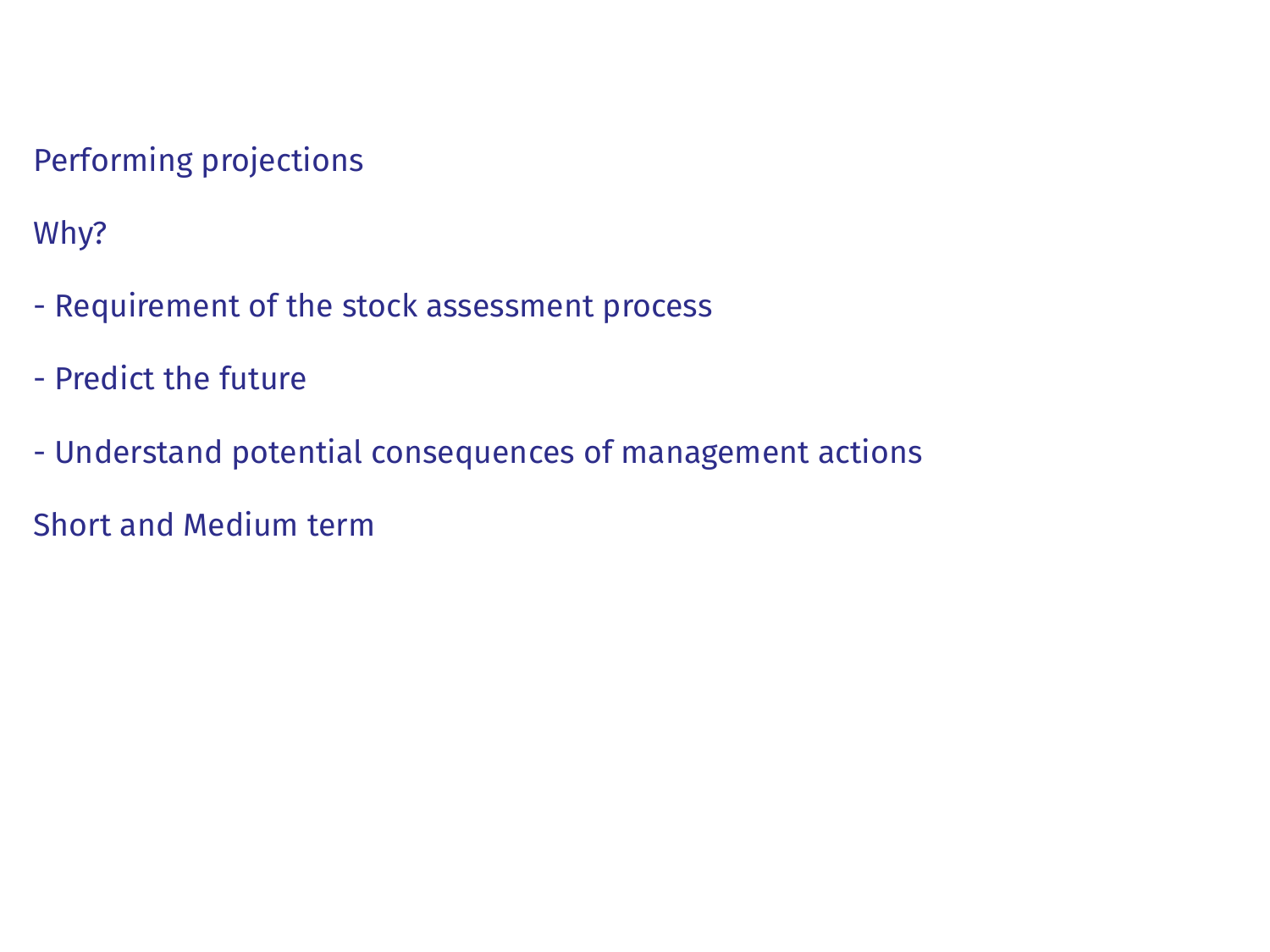

Performing projections
Why?
- Requirement of the stock assessment process
- Predict the future
- Understand potential consequences of management actions
Short and Medium term